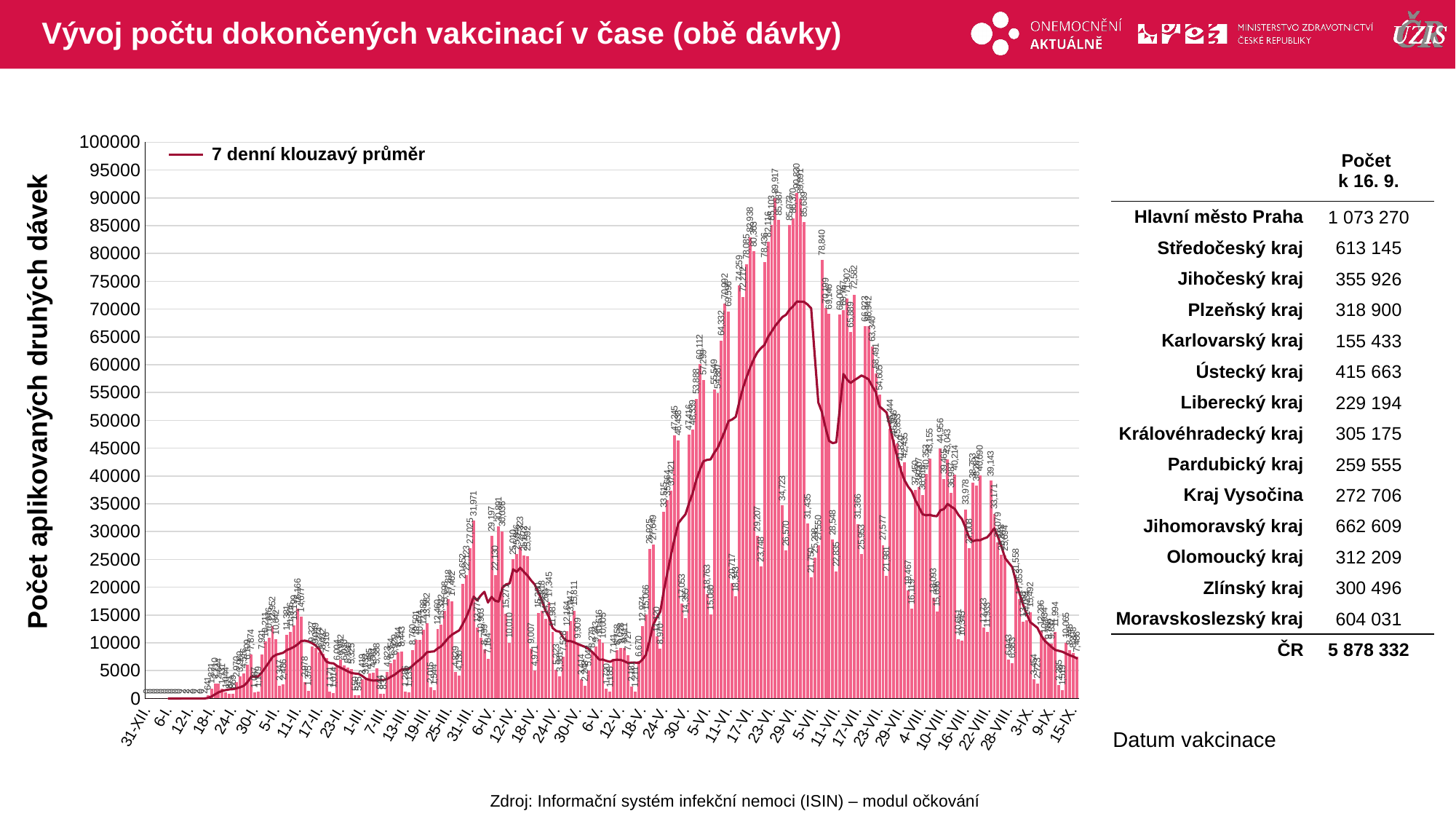

# Vývoj počtu dokončených vakcinací v čase (obě dávky)

### Chart

| Category | dokončené očkování |
|---|---|
| 31-XII. | 0.0 |
| 1-I. | 0.0 |
| 2-I. | 0.0 |
| 3-I. | 0.0 |
| 4-I. | 0.0 |
| 5-I. | 0.0 |
| 6-I. | 0.0 |
| 7-I. | 0.0 |
| 8-I. | 0.0 |
| 9-I. | 0.0 |
| 10-I. | 2.0 |
| 11-I. | 2.0 |
| 12-I. | 2.0 |
| 13-I. | 0.0 |
| 14-I. | 2.0 |
| 15-I. | 0.0 |
| 16-I. | 2.0 |
| 17-I. | 641.0 |
| 18-I. | 1821.0 |
| 19-I. | 2710.0 |
| 20-I. | 2644.0 |
| 21-I. | 1731.0 |
| 22-I. | 1044.0 |
| 23-I. | 871.0 |
| 24-I. | 869.0 |
| 25-I. | 2970.0 |
| 26-I. | 3969.0 |
| 27-I. | 4516.0 |
| 28-I. | 6109.0 |
| 29-I. | 7874.0 |
| 30-I. | 1087.0 |
| 31-I. | 1179.0 |
| 1-II. | 7921.0 |
| 2-II. | 10211.0 |
| 3-II. | 10976.0 |
| 4-II. | 12952.0 |
| 5-II. | 10642.0 |
| 6-II. | 2347.0 |
| 7-II. | 2486.0 |
| 8-II. | 11381.0 |
| 9-II. | 11916.0 |
| 10-II. | 13199.0 |
| 11-II. | 16166.0 |
| 12-II. | 14677.0 |
| 13-II. | 2978.0 |
| 14-II. | 1375.0 |
| 15-II. | 9327.0 |
| 16-II. | 9049.0 |
| 17-II. | 8274.0 |
| 18-II. | 8032.0 |
| 19-II. | 7316.0 |
| 20-II. | 1171.0 |
| 21-II. | 1014.0 |
| 22-II. | 6004.0 |
| 23-II. | 6952.0 |
| 24-II. | 6010.0 |
| 25-II. | 5530.0 |
| 26-II. | 5325.0 |
| 27-II. | 550.0 |
| 28-II. | 545.0 |
| 1-III. | 3419.0 |
| 2-III. | 3532.0 |
| 3-III. | 4485.0 |
| 4-III. | 4661.0 |
| 5-III. | 5388.0 |
| 6-III. | 844.0 |
| 7-III. | 832.0 |
| 8-III. | 4823.0 |
| 9-III. | 6354.0 |
| 10-III. | 6929.0 |
| 11-III. | 8344.0 |
| 12-III. | 8443.0 |
| 13-III. | 1286.0 |
| 14-III. | 1135.0 |
| 15-III. | 8760.0 |
| 16-III. | 10501.0 |
| 17-III. | 10474.0 |
| 18-III. | 12388.0 |
| 19-III. | 13582.0 |
| 20-III. | 2015.0 |
| 21-III. | 1544.0 |
| 22-III. | 12460.0 |
| 23-III. | 13322.0 |
| 24-III. | 15698.0 |
| 25-III. | 17818.0 |
| 26-III. | 17462.0 |
| 27-III. | 4829.0 |
| 28-III. | 4130.0 |
| 29-III. | 20652.0 |
| 30-III. | 22123.0 |
| 31-III. | 27025.0 |
| 1-IV. | 31971.0 |
| 2-IV. | 12774.0 |
| 3-IV. | 10903.0 |
| 4-IV. | 8799.0 |
| 5-IV. | 7164.0 |
| 6-IV. | 29197.0 |
| 7-IV. | 22130.0 |
| 8-IV. | 30891.0 |
| 9-IV. | 30036.0 |
| 10-IV. | 15271.0 |
| 11-IV. | 10010.0 |
| 12-IV. | 25010.0 |
| 13-IV. | 25946.0 |
| 14-IV. | 27323.0 |
| 15-IV. | 25672.0 |
| 16-IV. | 25592.0 |
| 17-IV. | 9007.0 |
| 18-IV. | 4971.0 |
| 19-IV. | 15390.0 |
| 20-IV. | 15818.0 |
| 21-IV. | 14260.0 |
| 22-IV. | 17345.0 |
| 23-IV. | 11981.0 |
| 24-IV. | 5223.0 |
| 25-IV. | 3981.0 |
| 26-IV. | 7528.0 |
| 27-IV. | 12164.0 |
| 28-IV. | 13947.0 |
| 29-IV. | 15811.0 |
| 30-IV. | 9909.0 |
| 1-V. | 3414.0 |
| 2-V. | 2248.0 |
| 3-V. | 5042.0 |
| 4-V. | 8279.0 |
| 5-V. | 9343.0 |
| 6-V. | 10616.0 |
| 7-V. | 10005.0 |
| 8-V. | 1720.0 |
| 9-V. | 1185.0 |
| 10-V. | 7141.0 |
| 11-V. | 8758.0 |
| 12-V. | 9028.0 |
| 13-V. | 9111.0 |
| 14-V. | 7727.0 |
| 15-V. | 2181.0 |
| 16-V. | 1211.0 |
| 17-V. | 6670.0 |
| 18-V. | 12974.0 |
| 19-V. | 15066.0 |
| 20-V. | 26925.0 |
| 21-V. | 27649.0 |
| 22-V. | 11120.0 |
| 23-V. | 8970.0 |
| 24-V. | 33515.0 |
| 25-V. | 35664.0 |
| 26-V. | 37421.0 |
| 27-V. | 47245.0 |
| 28-V. | 46438.0 |
| 29-V. | 17053.0 |
| 30-V. | 14395.0 |
| 31-V. | 47416.0 |
| 1-VI. | 48339.0 |
| 2-VI. | 53888.0 |
| 3-VI. | 60112.0 |
| 4-VI. | 57299.0 |
| 5-VI. | 18763.0 |
| 6-VI. | 15080.0 |
| 7-VI. | 55549.0 |
| 8-VI. | 54887.0 |
| 9-VI. | 64332.0 |
| 10-VI. | 70992.0 |
| 11-VI. | 69596.0 |
| 12-VI. | 20717.0 |
| 13-VI. | 18343.0 |
| 14-VI. | 74259.0 |
| 15-VI. | 72212.0 |
| 16-VI. | 78085.0 |
| 17-VI. | 82938.0 |
| 18-VI. | 80363.0 |
| 19-VI. | 29207.0 |
| 20-VI. | 23748.0 |
| 21-VI. | 78436.0 |
| 22-VI. | 82116.0 |
| 23-VI. | 85103.0 |
| 24-VI. | 89917.0 |
| 25-VI. | 85987.0 |
| 26-VI. | 34723.0 |
| 27-VI. | 26570.0 |
| 28-VI. | 85073.0 |
| 29-VI. | 86370.0 |
| 30-VI. | 90830.0 |
| 1-VII. | 89891.0 |
| 2-VII. | 85689.0 |
| 3-VII. | 31435.0 |
| 4-VII. | 21750.0 |
| 5-VII. | 25298.0 |
| 6-VII. | 27550.0 |
| 7-VII. | 78840.0 |
| 8-VII. | 70199.0 |
| 9-VII. | 69146.0 |
| 10-VII. | 28548.0 |
| 11-VII. | 22835.0 |
| 12-VII. | 69002.0 |
| 13-VII. | 69767.0 |
| 14-VII. | 71902.0 |
| 15-VII. | 65889.0 |
| 16-VII. | 72582.0 |
| 17-VII. | 31366.0 |
| 18-VII. | 25953.0 |
| 19-VII. | 66923.0 |
| 20-VII. | 66942.0 |
| 21-VII. | 63340.0 |
| 22-VII. | 58491.0 |
| 23-VII. | 54605.0 |
| 24-VII. | 27577.0 |
| 25-VII. | 21981.0 |
| 26-VII. | 48444.0 |
| 27-VII. | 46506.0 |
| 28-VII. | 45853.0 |
| 29-VII. | 41820.0 |
| 30-VII. | 42435.0 |
| 31-VII. | 19467.0 |
| 1-VIII. | 16119.0 |
| 2-VIII. | 37450.0 |
| 3-VIII. | 38007.0 |
| 4-VIII. | 36618.0 |
| 5-VIII. | 40353.0 |
| 6-VIII. | 43155.0 |
| 7-VIII. | 18093.0 |
| 8-VIII. | 15696.0 |
| 9-VIII. | 44956.0 |
| 10-VIII. | 39465.0 |
| 11-VIII. | 43043.0 |
| 12-VIII. | 36987.0 |
| 13-VIII. | 40214.0 |
| 14-VIII. | 10651.0 |
| 15-VIII. | 10345.0 |
| 16-VIII. | 33978.0 |
| 17-VIII. | 27008.0 |
| 18-VIII. | 38753.0 |
| 19-VIII. | 38261.0 |
| 20-VIII. | 40090.0 |
| 21-VIII. | 12723.0 |
| 22-VIII. | 11933.0 |
| 23-VIII. | 39143.0 |
| 24-VIII. | 33171.0 |
| 25-VIII. | 28079.0 |
| 26-VIII. | 25848.0 |
| 27-VIII. | 25694.0 |
| 28-VIII. | 6943.0 |
| 29-VIII. | 6383.0 |
| 30-VIII. | 21558.0 |
| 31-VIII. | 17853.0 |
| 1-IX. | 13786.0 |
| 2-IX. | 14034.0 |
| 3-IX. | 15492.0 |
| 4-IX. | 3454.0 |
| 5-IX. | 2723.0 |
| 6-IX. | 12296.0 |
| 7-IX. | 10934.0 |
| 8-IX. | 9766.0 |
| 9-IX. | 9832.0 |
| 10-IX. | 11994.0 |
| 11-IX. | 2385.0 |
| 12-IX. | 1519.0 |
| 13-IX. | 10065.0 |
| 14-IX. | 8745.0 |
| 15-IX. | 8208.0 |
| 16-IX. | 7486.0 |
|  | Počet k 16. 9. |
| --- | --- |
| Hlavní město Praha | 1 073 270 |
| Středočeský kraj | 613 145 |
| Jihočeský kraj | 355 926 |
| Plzeňský kraj | 318 900 |
| Karlovarský kraj | 155 433 |
| Ústecký kraj | 415 663 |
| Liberecký kraj | 229 194 |
| Královéhradecký kraj | 305 175 |
| Pardubický kraj | 259 555 |
| Kraj Vysočina | 272 706 |
| Jihomoravský kraj | 662 609 |
| Olomoucký kraj | 312 209 |
| Zlínský kraj | 300 496 |
| Moravskoslezský kraj | 604 031 |
| ČR | 5 878 332 |
7 denní klouzavý průměr
Počet aplikovaných druhých dávek
Datum vakcinace
Zdroj: Informační systém infekční nemoci (ISIN) – modul očkování